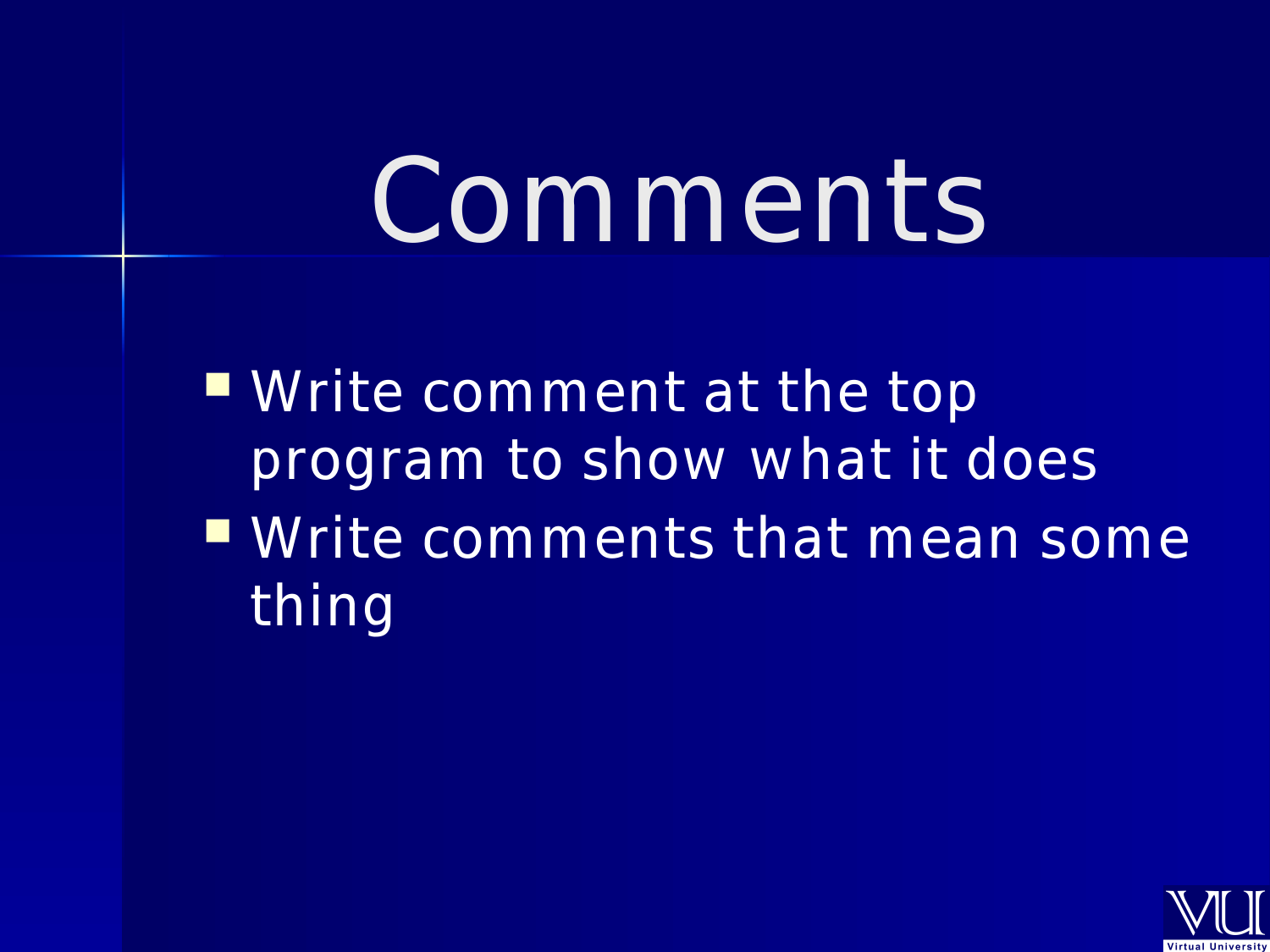

# Comments
Write comment at the top program to show what it does
Write comments that mean some thing